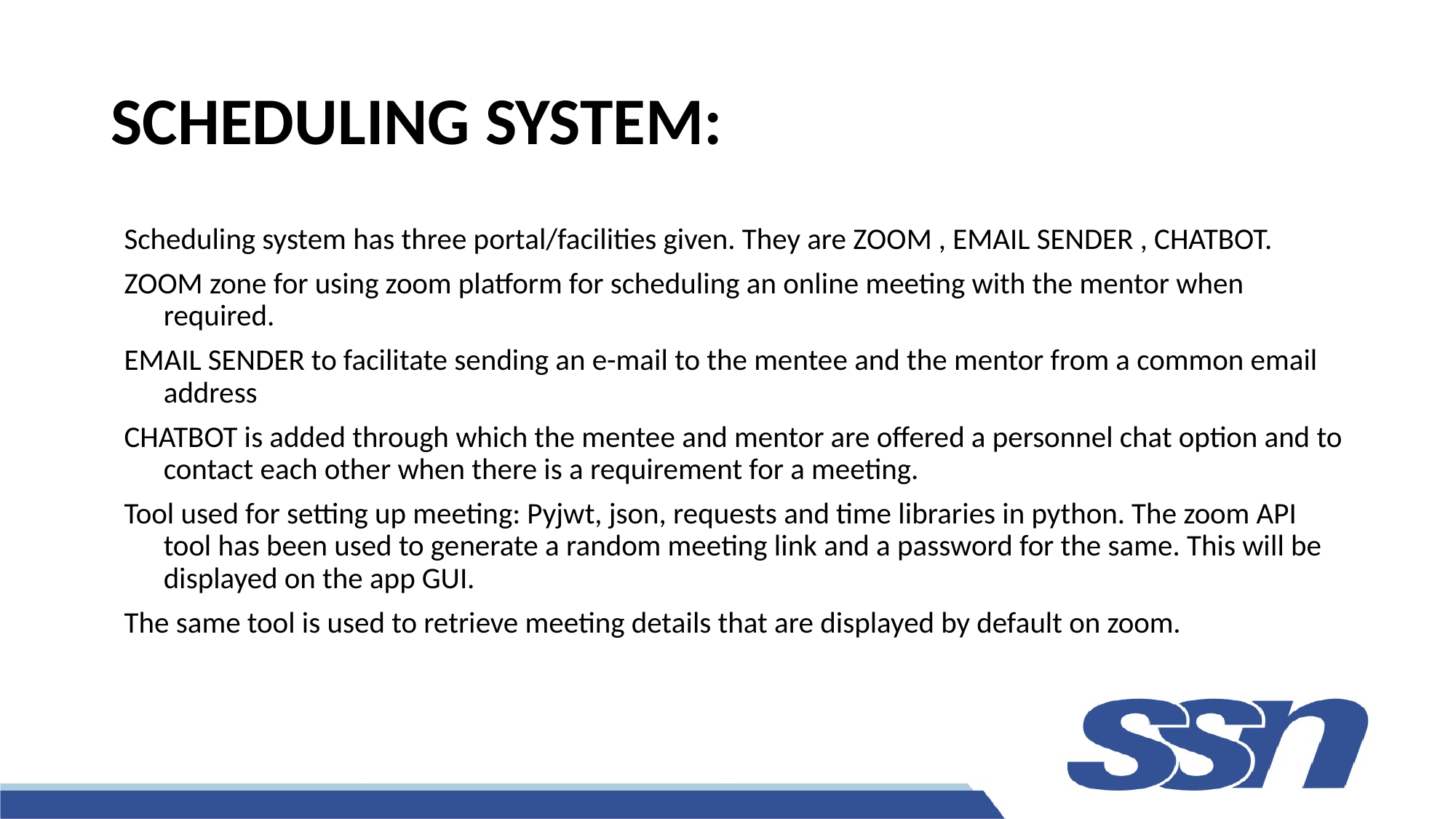

# SCHEDULING SYSTEM:
Scheduling system has three portal/facilities given. They are ZOOM , EMAIL SENDER , CHATBOT.
ZOOM zone for using zoom platform for scheduling an online meeting with the mentor when required.
EMAIL SENDER to facilitate sending an e-mail to the mentee and the mentor from a common email address
CHATBOT is added through which the mentee and mentor are offered a personnel chat option and to contact each other when there is a requirement for a meeting.
Tool used for setting up meeting: Pyjwt, json, requests and time libraries in python. The zoom API tool has been used to generate a random meeting link and a password for the same. This will be displayed on the app GUI.
The same tool is used to retrieve meeting details that are displayed by default on zoom.